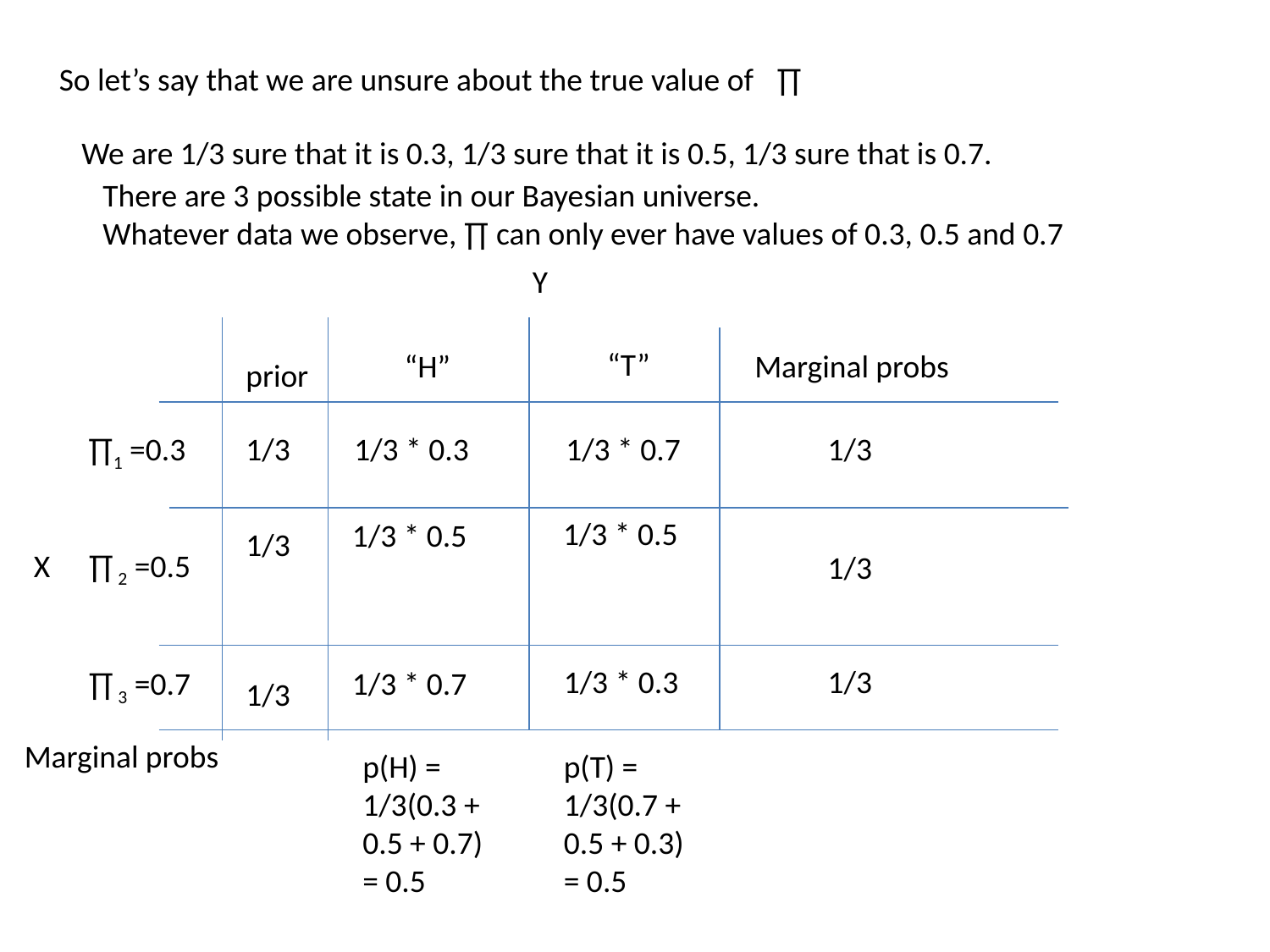

So let’s say that we are unsure about the true value of
∏
We are 1/3 sure that it is 0.3, 1/3 sure that it is 0.5, 1/3 sure that is 0.7.

There are 3 possible state in our Bayesian universe.
Whatever data we observe, ∏ can only ever have values of 0.3, 0.5 and 0.7

Y
“T”
“H”
Marginal probs
prior
∏1 =0.3
1/3
1/3 * 0.3
1/3 * 0.7
1/3
1/3 * 0.5
1/3 * 0.5
1/3
X
∏ 2 =0.5
1/3
1/3 * 0.3
1/3
∏ 3 =0.7
1/3 * 0.7
1/3
Marginal probs
p(H) =
1/3(0.3 +
0.5 + 0.7)
= 0.5
p(T) =
1/3(0.7 +
0.5 + 0.3)
= 0.5